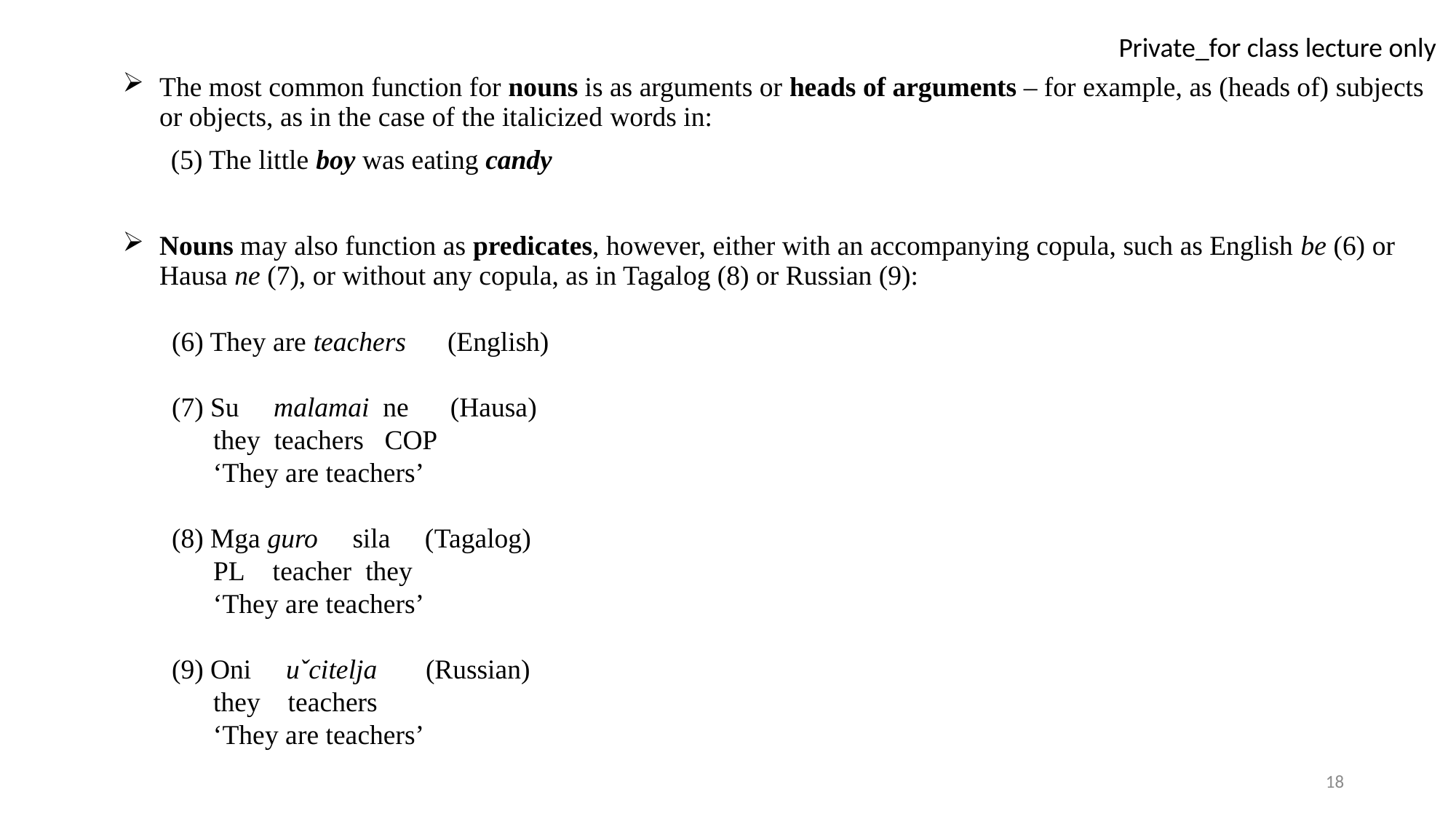

The most common function for nouns is as arguments or heads of arguments – for example, as (heads of) subjects or objects, as in the case of the italicized words in:
       (5) The little boy was eating candy

Nouns may also function as predicates, however, either with an accompanying copula, such as English be (6) or Hausa ne (7), or without any copula, as in Tagalog (8) or Russian (9):

(6) They are teachers      (English)

(7) Su     malamai  ne      (Hausa)
      they  teachers   cop
      ‘They are teachers’

(8) Mga guro     sila     (Tagalog)
      pl    teacher  they
      ‘They are teachers’

(9) Oni     uˇcitelja       (Russian)
      they    teachers
      ‘They are teachers’
18